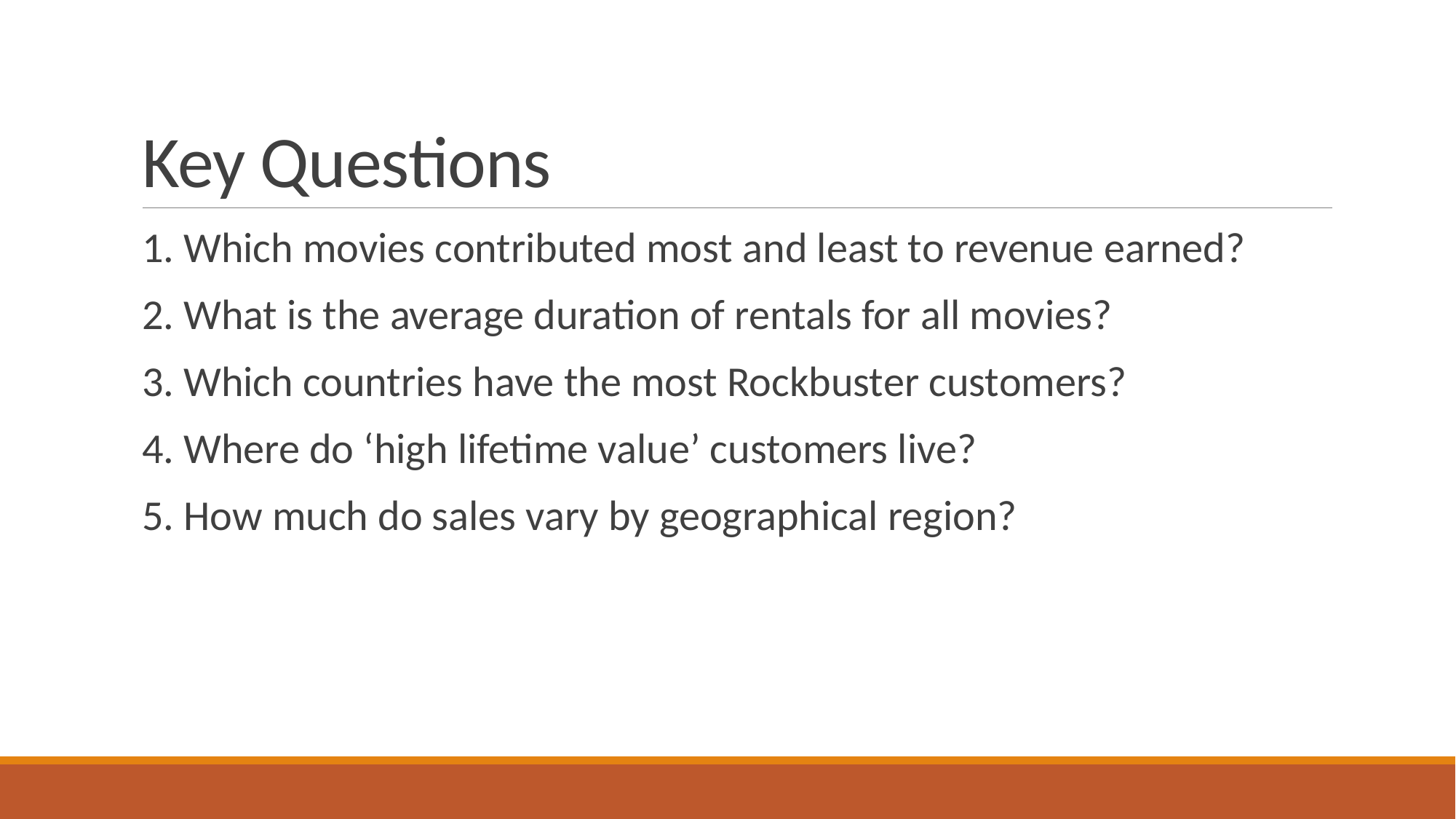

# Key Questions
1. Which movies contributed most and least to revenue earned?
2. What is the average duration of rentals for all movies?
3. Which countries have the most Rockbuster customers?
4. Where do ‘high lifetime value’ customers live?
5. How much do sales vary by geographical region?